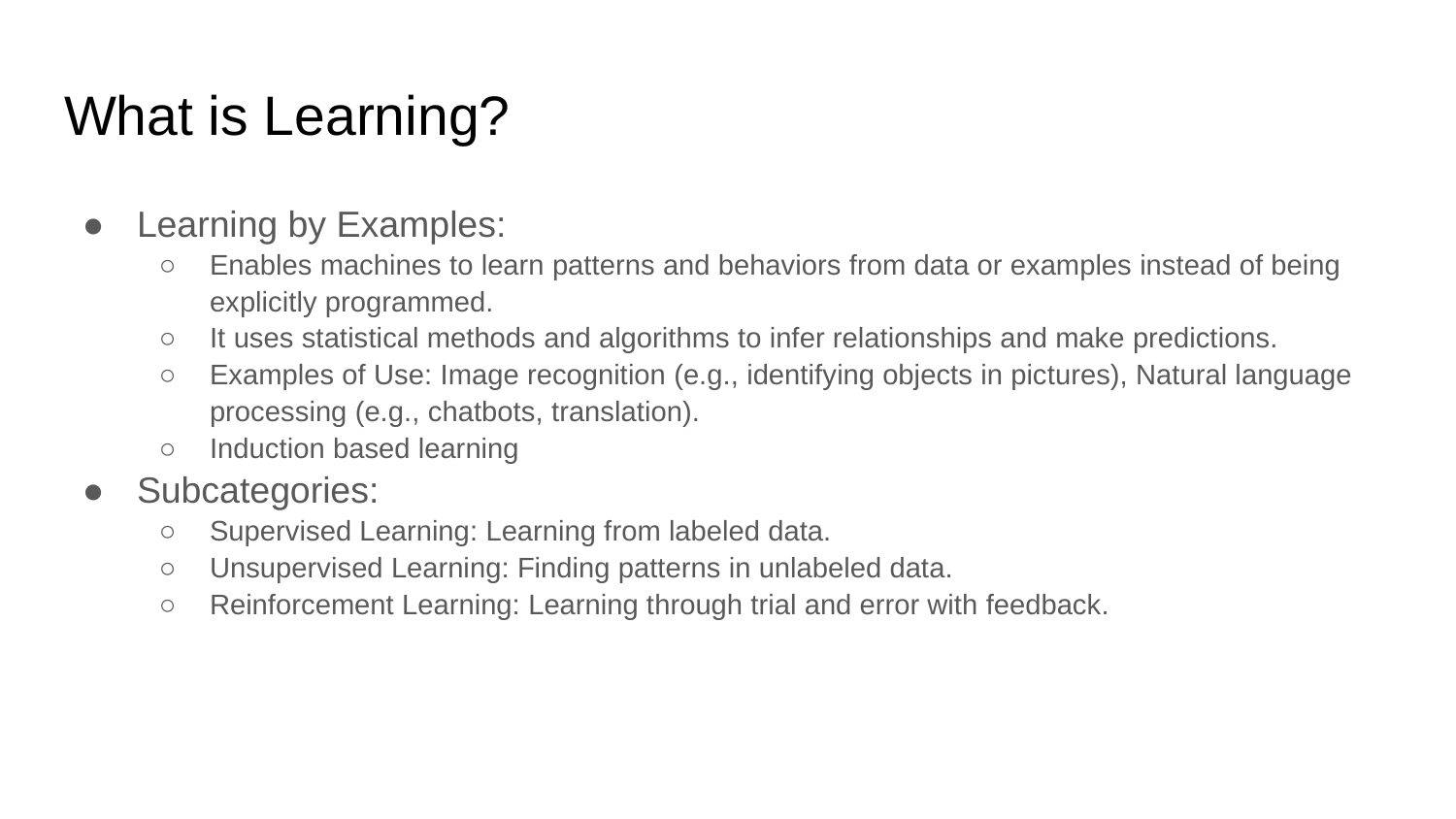

# What is Learning?
Learning by Examples:
Enables machines to learn patterns and behaviors from data or examples instead of being explicitly programmed.
It uses statistical methods and algorithms to infer relationships and make predictions.
Examples of Use: Image recognition (e.g., identifying objects in pictures), Natural language processing (e.g., chatbots, translation).
Induction based learning
Subcategories:
Supervised Learning: Learning from labeled data.
Unsupervised Learning: Finding patterns in unlabeled data.
Reinforcement Learning: Learning through trial and error with feedback.